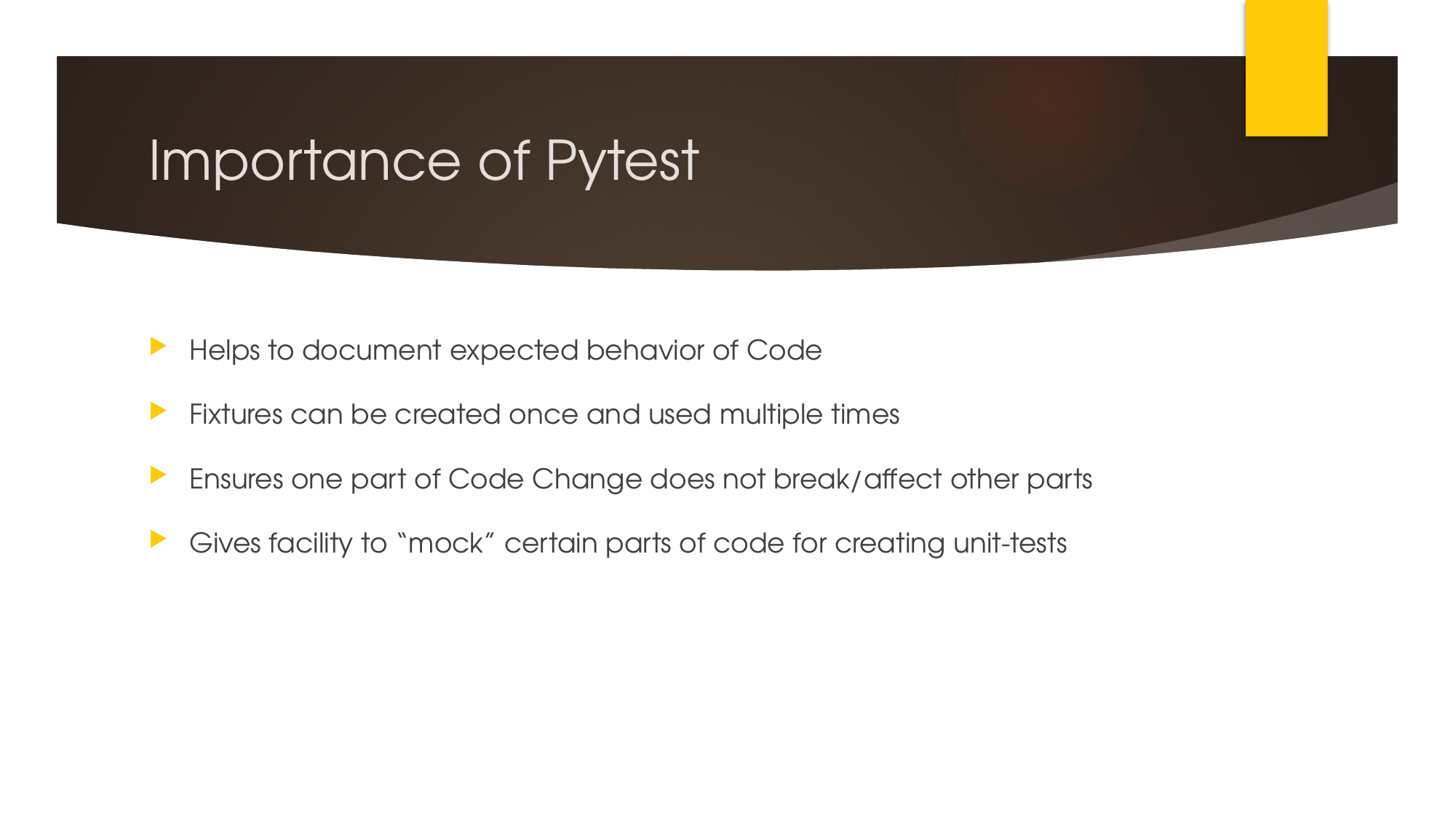

# Importance of Pytest
Helps to document expected behavior of Code
Fixtures can be created once and used multiple times
Ensures one part of Code Change does not break/affect other parts
Gives facility to “mock” certain parts of code for creating unit-tests